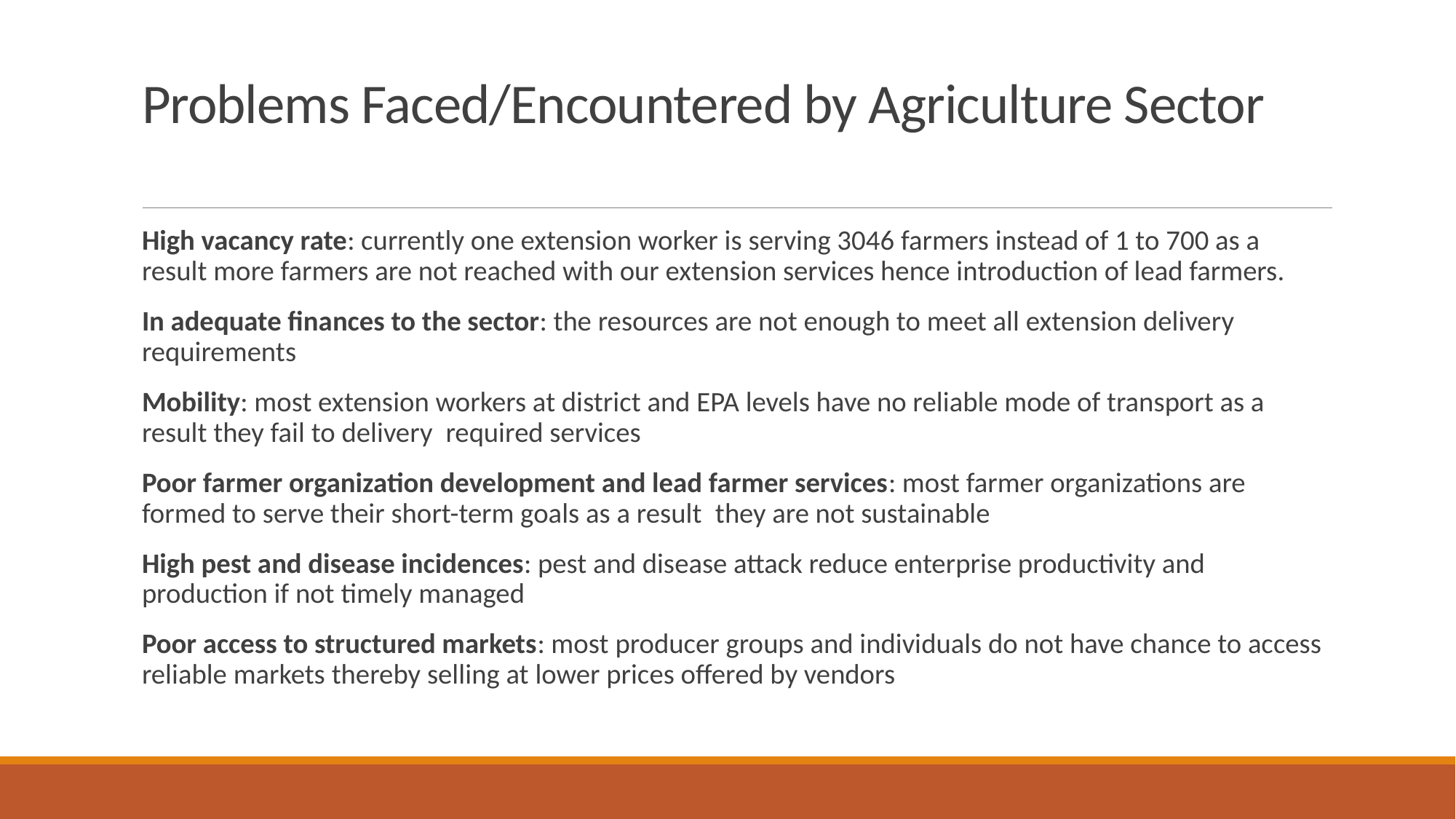

# Problems Faced/Encountered by Agriculture Sector
High vacancy rate: currently one extension worker is serving 3046 farmers instead of 1 to 700 as a result more farmers are not reached with our extension services hence introduction of lead farmers.
In adequate finances to the sector: the resources are not enough to meet all extension delivery requirements
Mobility: most extension workers at district and EPA levels have no reliable mode of transport as a result they fail to delivery  required services
Poor farmer organization development and lead farmer services: most farmer organizations are formed to serve their short-term goals as a result  they are not sustainable
High pest and disease incidences: pest and disease attack reduce enterprise productivity and production if not timely managed
Poor access to structured markets: most producer groups and individuals do not have chance to access reliable markets thereby selling at lower prices offered by vendors